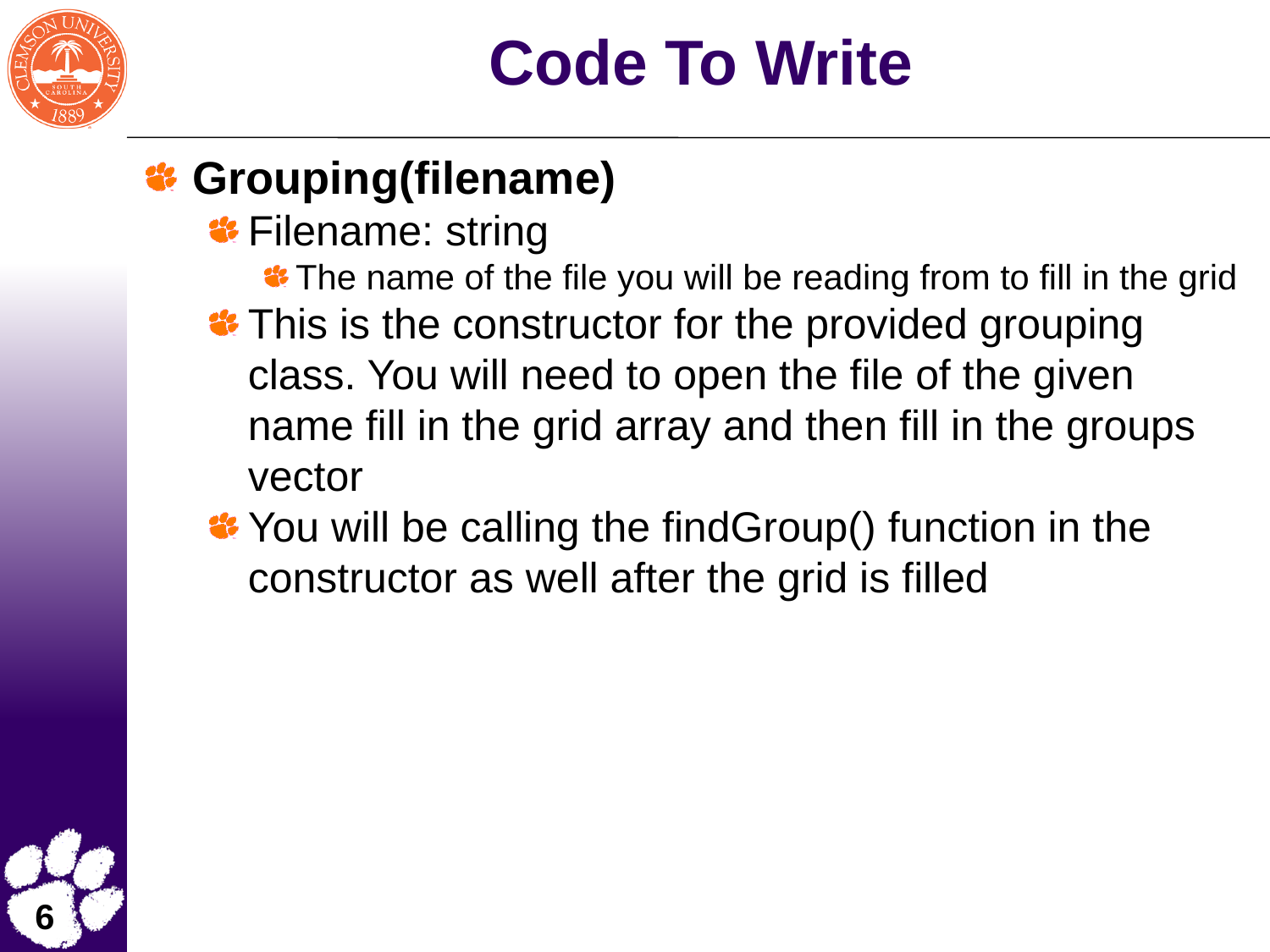

Code To Write
Grouping(filename)
Filename: string
The name of the file you will be reading from to fill in the grid
This is the constructor for the provided grouping class. You will need to open the file of the given name fill in the grid array and then fill in the groups vector
You will be calling the findGroup() function in the constructor as well after the grid is filled